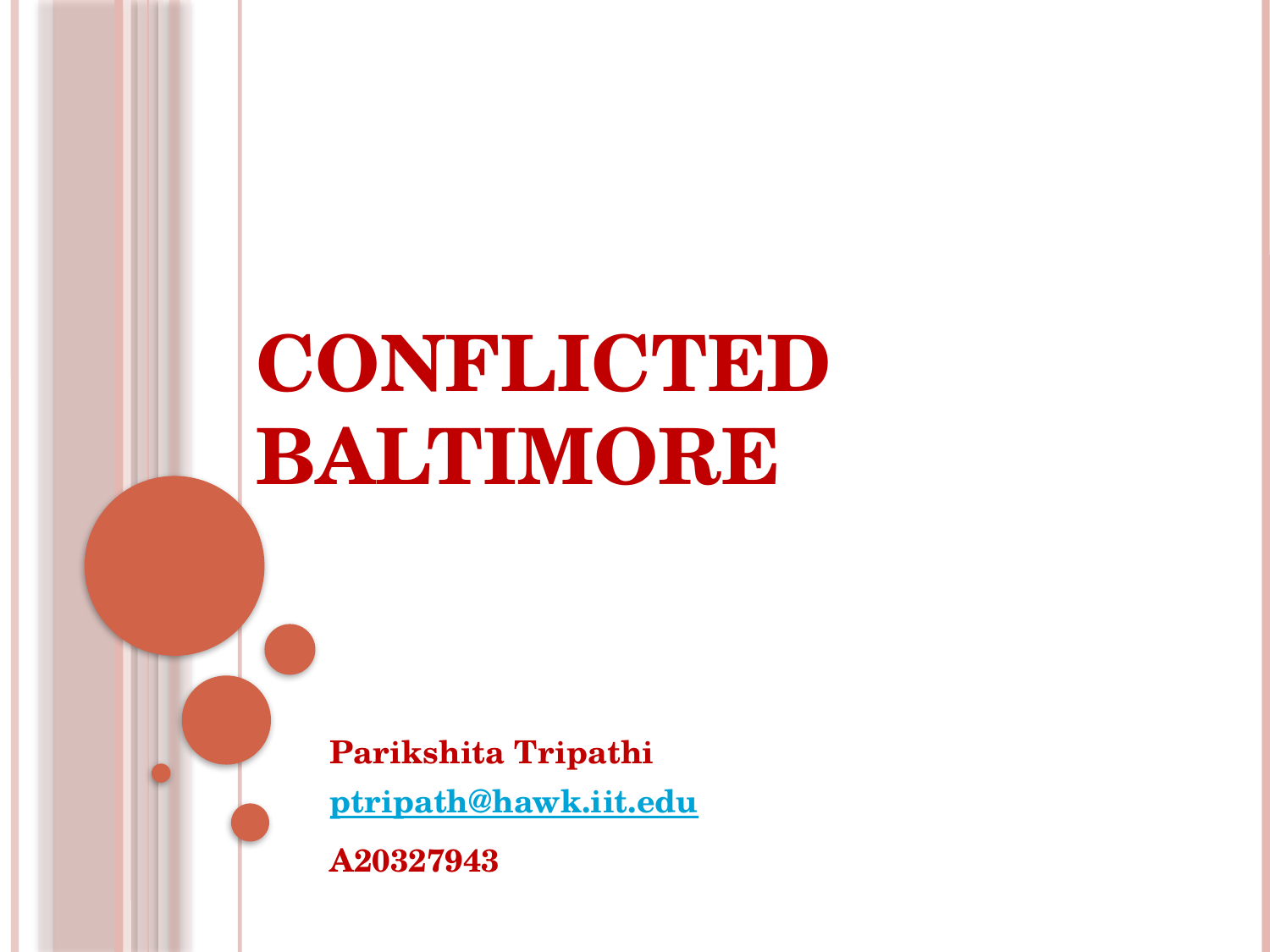

# Conflicted Baltimore
Parikshita Tripathi
ptripath@hawk.iit.edu
A20327943